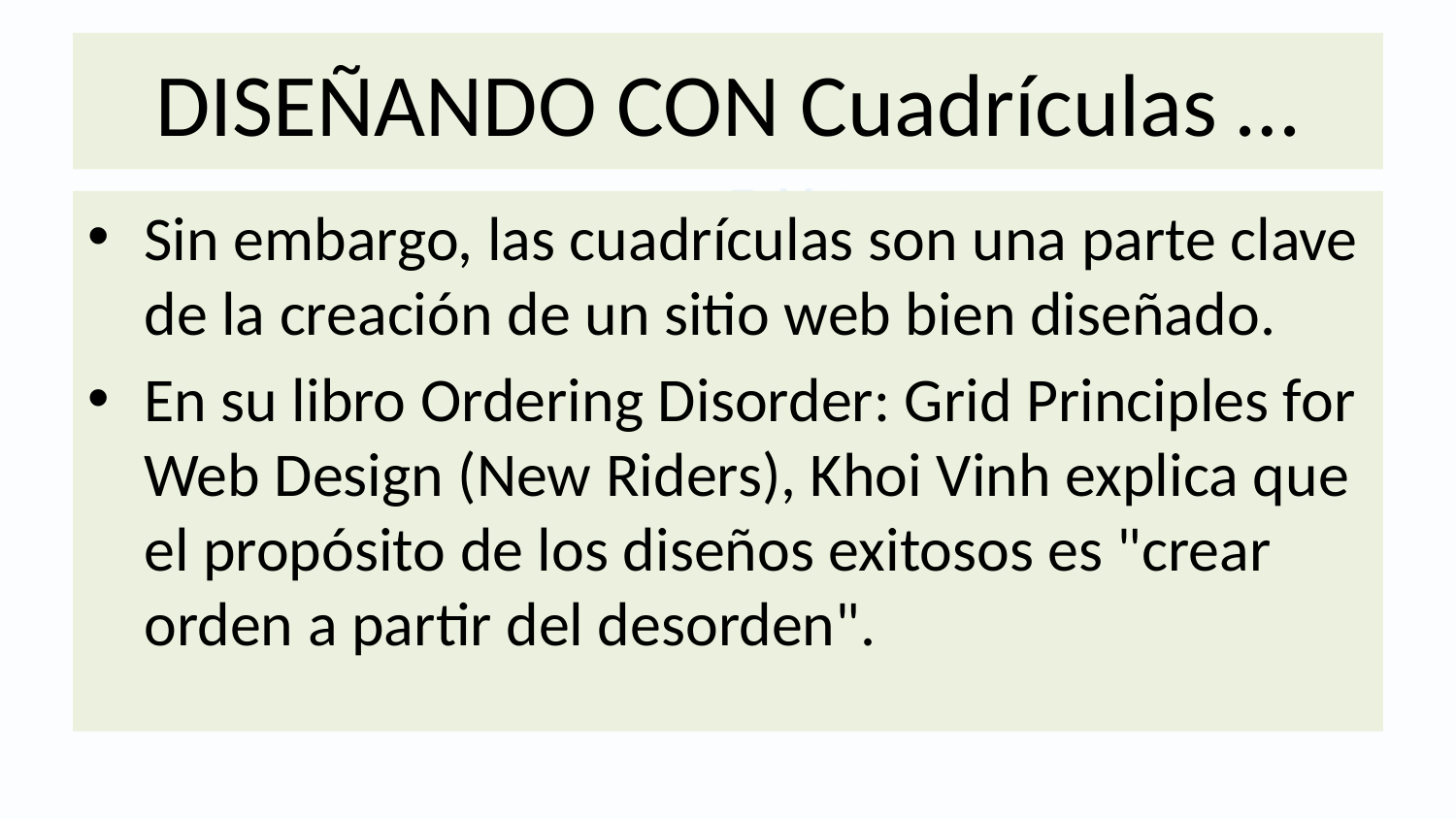

# DISEÑANDO CON Cuadrículas …
Sin embargo, las cuadrículas son una parte clave de la creación de un sitio web bien diseñado.
En su libro Ordering Disorder: Grid Principles for Web Design (New Riders), Khoi Vinh explica que el propósito de los diseños exitosos es "crear orden a partir del desorden".